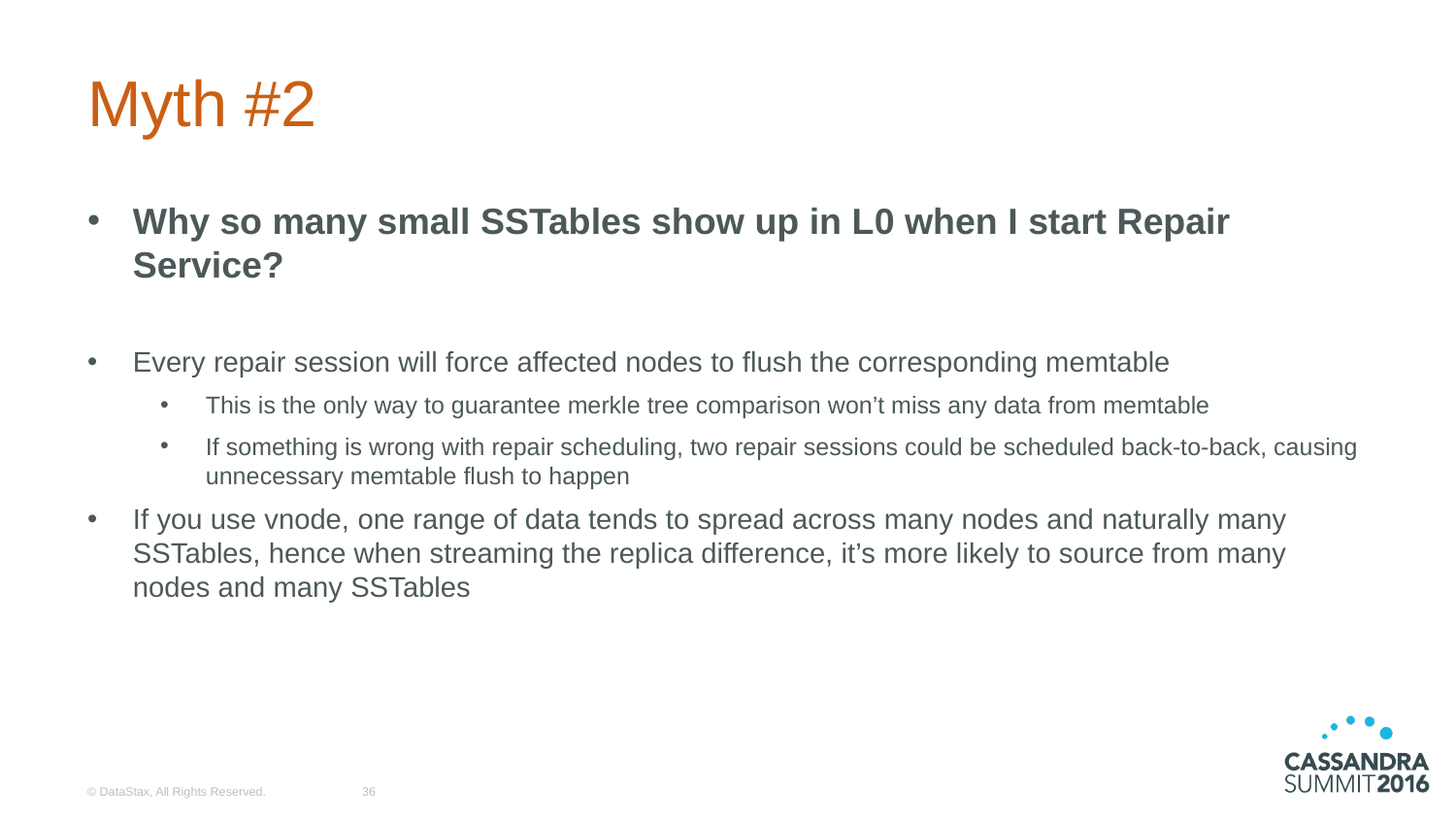

# Myth #2
Why so many small SSTables show up in L0 when I start Repair Service?

Every repair session will force affected nodes to flush the corresponding memtable
This is the only way to guarantee merkle tree comparison won’t miss any data from memtable
If something is wrong with repair scheduling, two repair sessions could be scheduled back-to-back, causing unnecessary memtable flush to happen
If you use vnode, one range of data tends to spread across many nodes and naturally many SSTables, hence when streaming the replica difference, it’s more likely to source from many nodes and many SSTables

© DataStax, All Rights Reserved.
36